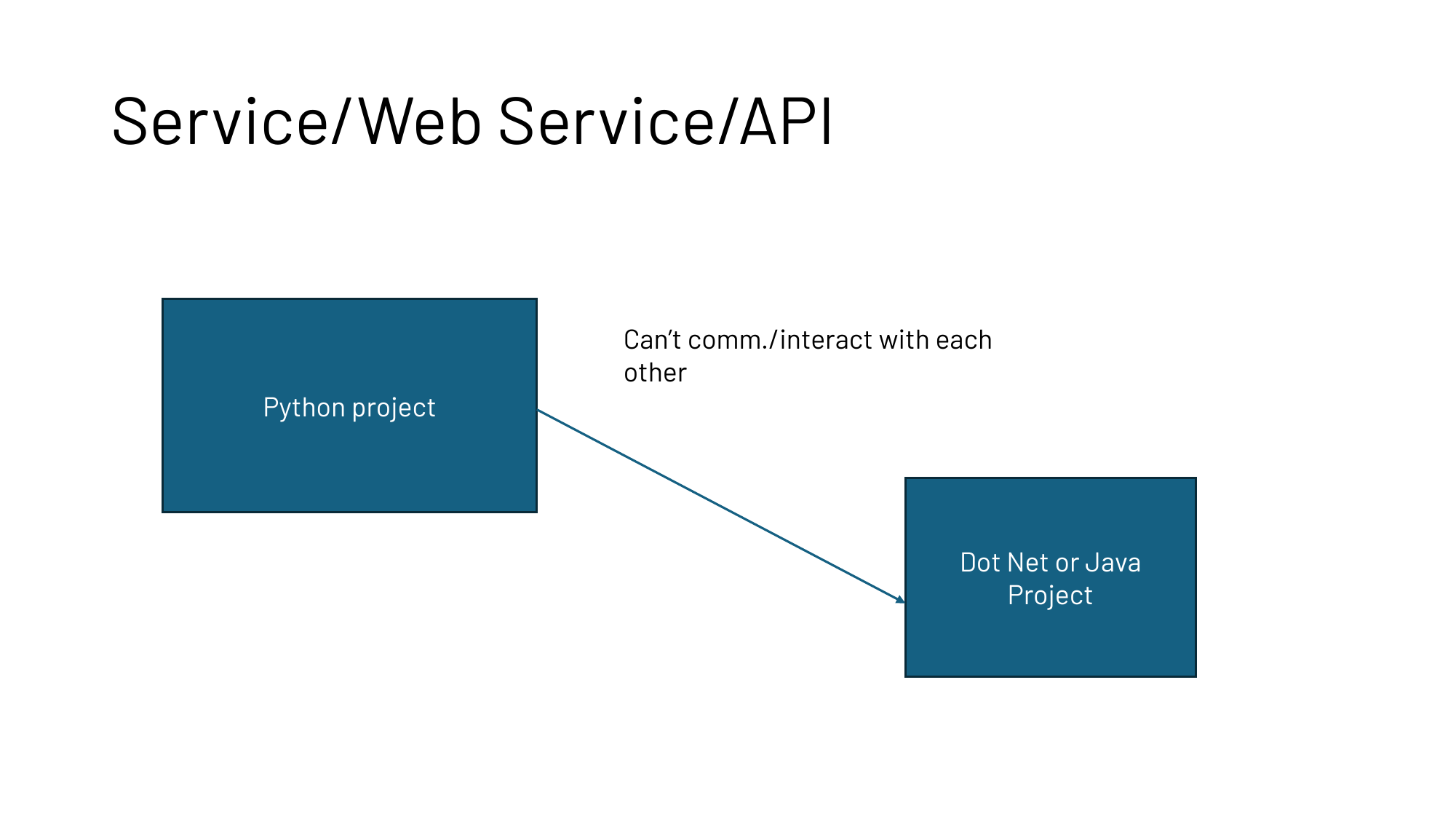

# Service/Web Service/API
Python project
Can’t comm./interact with each other
Dot Net or Java Project